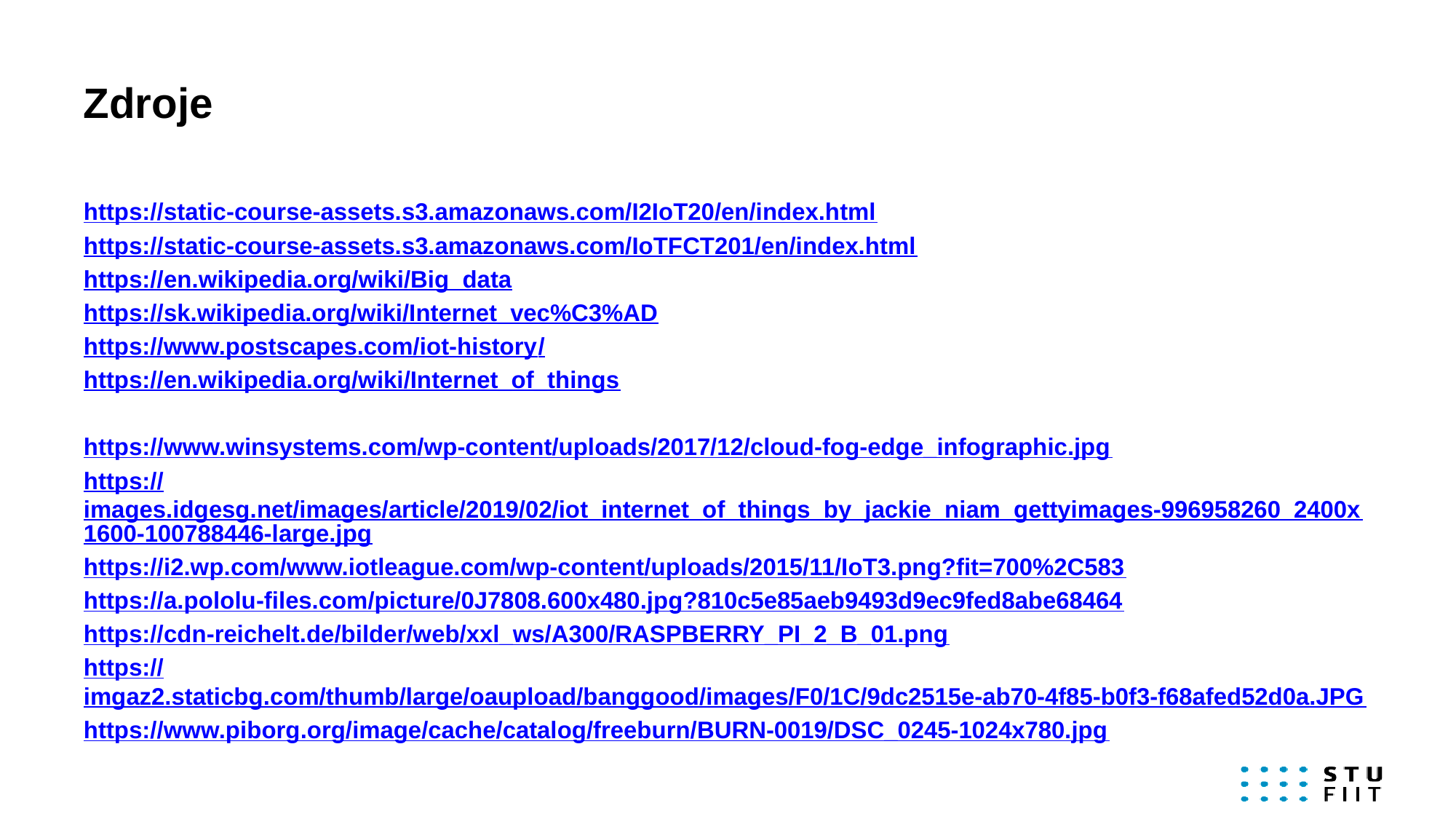

# Zdroje
https://static-course-assets.s3.amazonaws.com/I2IoT20/en/index.html
https://static-course-assets.s3.amazonaws.com/IoTFCT201/en/index.html
https://en.wikipedia.org/wiki/Big_data
https://sk.wikipedia.org/wiki/Internet_vec%C3%AD
https://www.postscapes.com/iot-history/
https://en.wikipedia.org/wiki/Internet_of_things

https://www.winsystems.com/wp-content/uploads/2017/12/cloud-fog-edge_infographic.jpg
https://images.idgesg.net/images/article/2019/02/iot_internet_of_things_by_jackie_niam_gettyimages-996958260_2400x1600-100788446-large.jpg
https://i2.wp.com/www.iotleague.com/wp-content/uploads/2015/11/IoT3.png?fit=700%2C583
https://a.pololu-files.com/picture/0J7808.600x480.jpg?810c5e85aeb9493d9ec9fed8abe68464
https://cdn-reichelt.de/bilder/web/xxl_ws/A300/RASPBERRY_PI_2_B_01.png
https://imgaz2.staticbg.com/thumb/large/oaupload/banggood/images/F0/1C/9dc2515e-ab70-4f85-b0f3-f68afed52d0a.JPG
https://www.piborg.org/image/cache/catalog/freeburn/BURN-0019/DSC_0245-1024x780.jpg